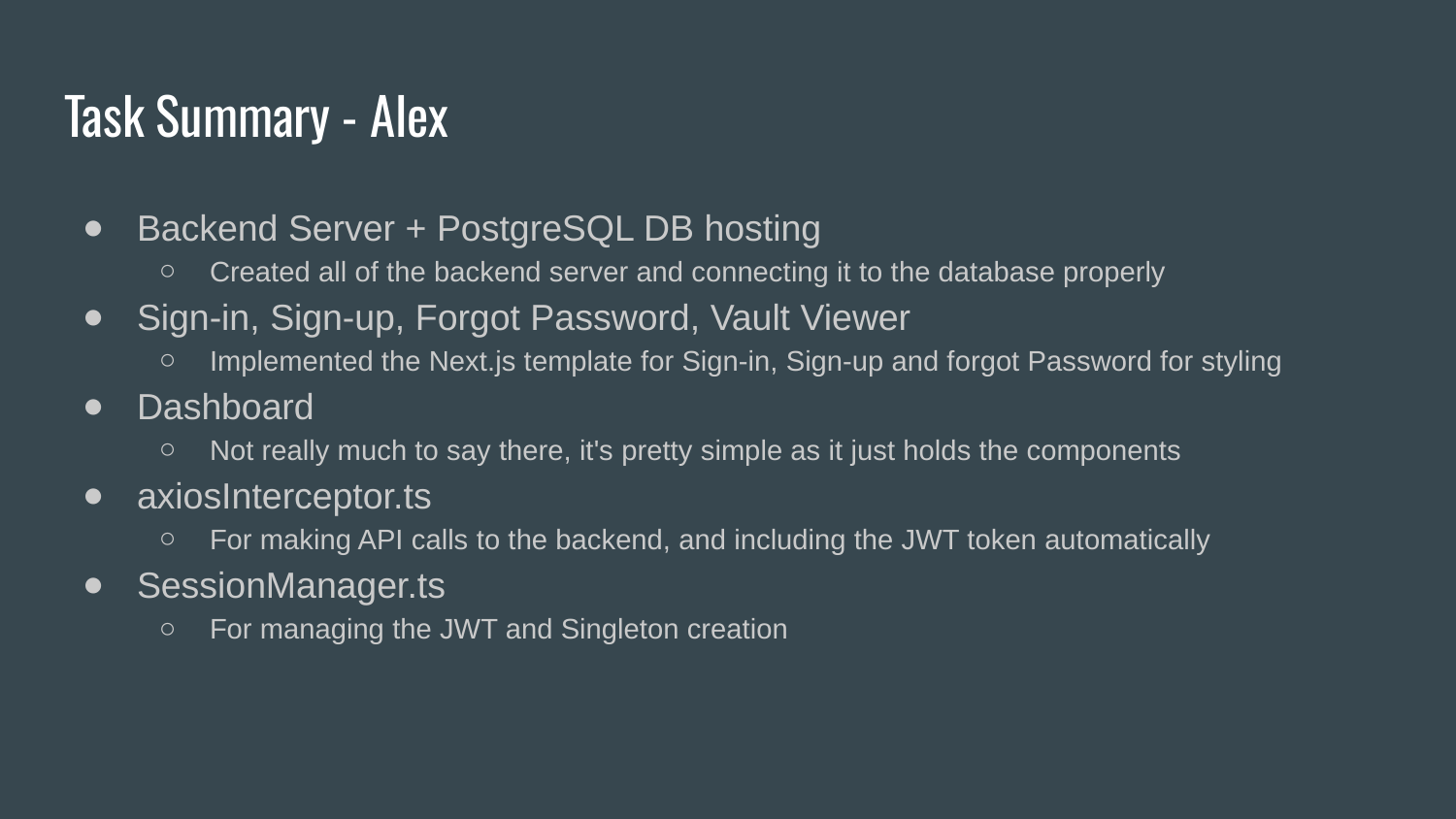

# Task Summary - Alex
Backend Server + PostgreSQL DB hosting
Created all of the backend server and connecting it to the database properly
Sign-in, Sign-up, Forgot Password, Vault Viewer
Implemented the Next.js template for Sign-in, Sign-up and forgot Password for styling
Dashboard
Not really much to say there, it's pretty simple as it just holds the components
axiosInterceptor.ts
For making API calls to the backend, and including the JWT token automatically
SessionManager.ts
For managing the JWT and Singleton creation